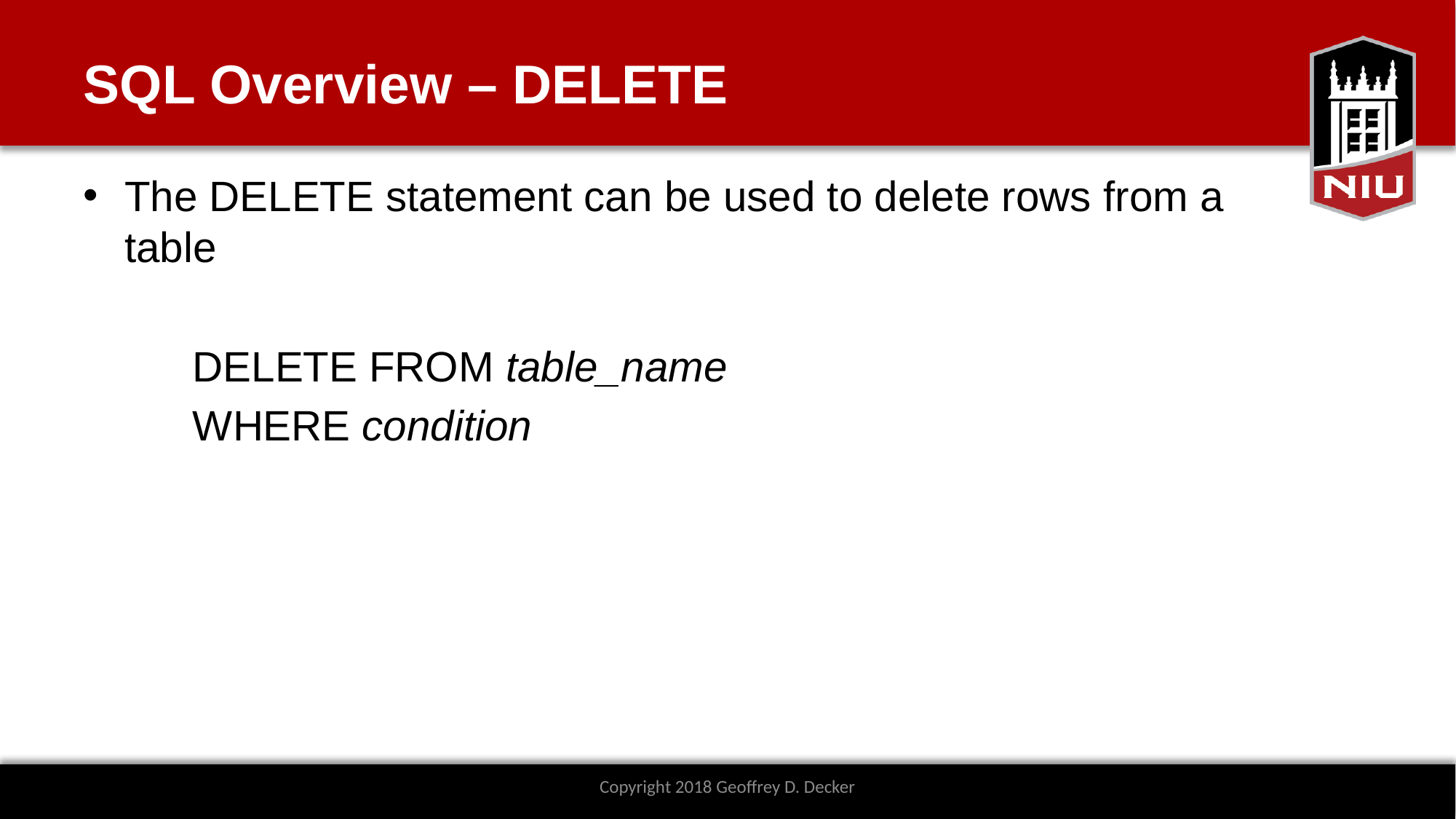

# SQL Overview – DELETE
The DELETE statement can be used to delete rows from a table

	DELETE FROM table_name
WHERE condition
Copyright 2018 Geoffrey D. Decker